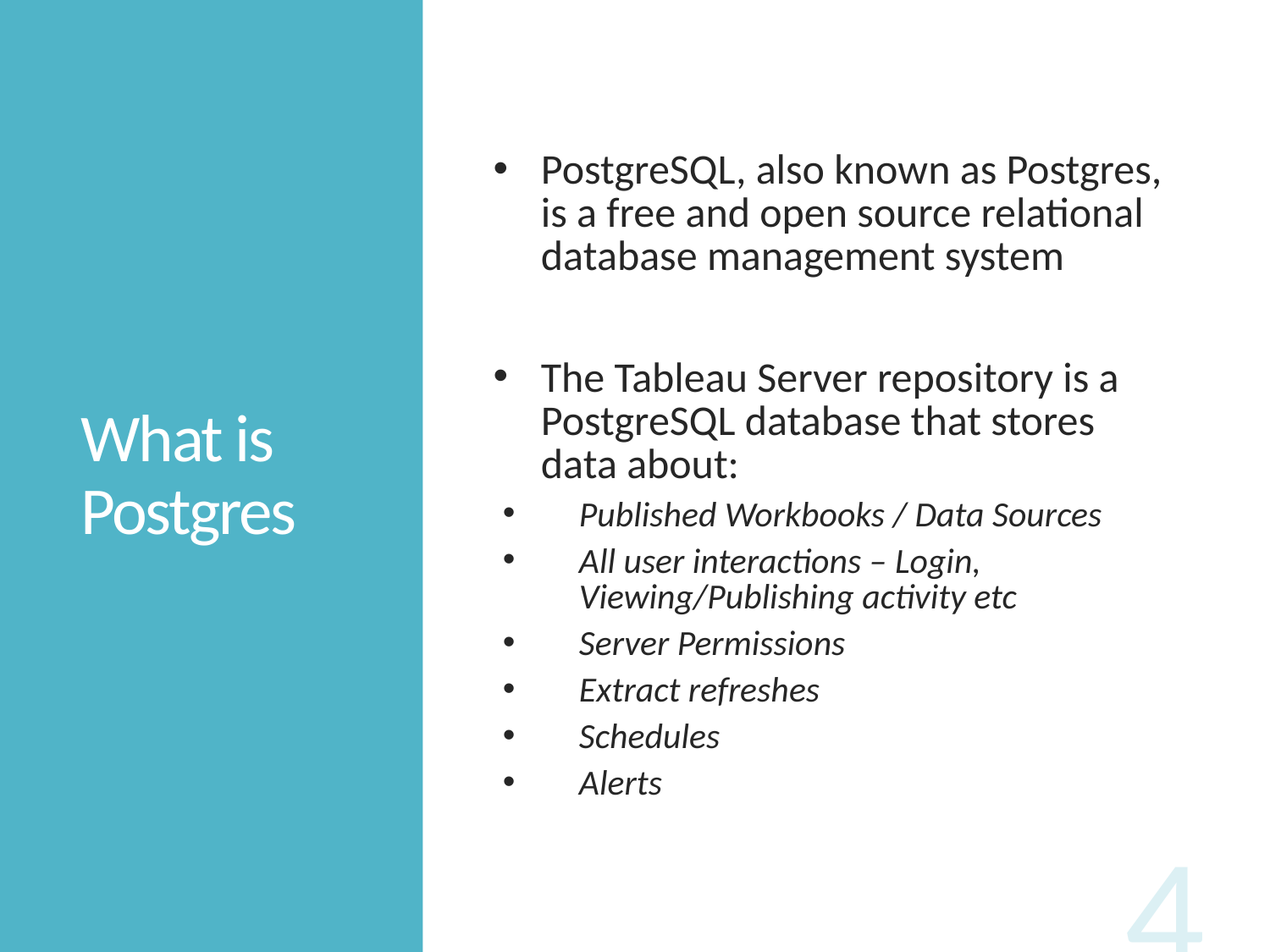

# What is Postgres
PostgreSQL, also known as Postgres, is a free and open source relational database management system

The Tableau Server repository is a PostgreSQL database that stores data about:
Published Workbooks / Data Sources
All user interactions – Login, Viewing/Publishing activity etc
Server Permissions
Extract refreshes
Schedules
Alerts
4